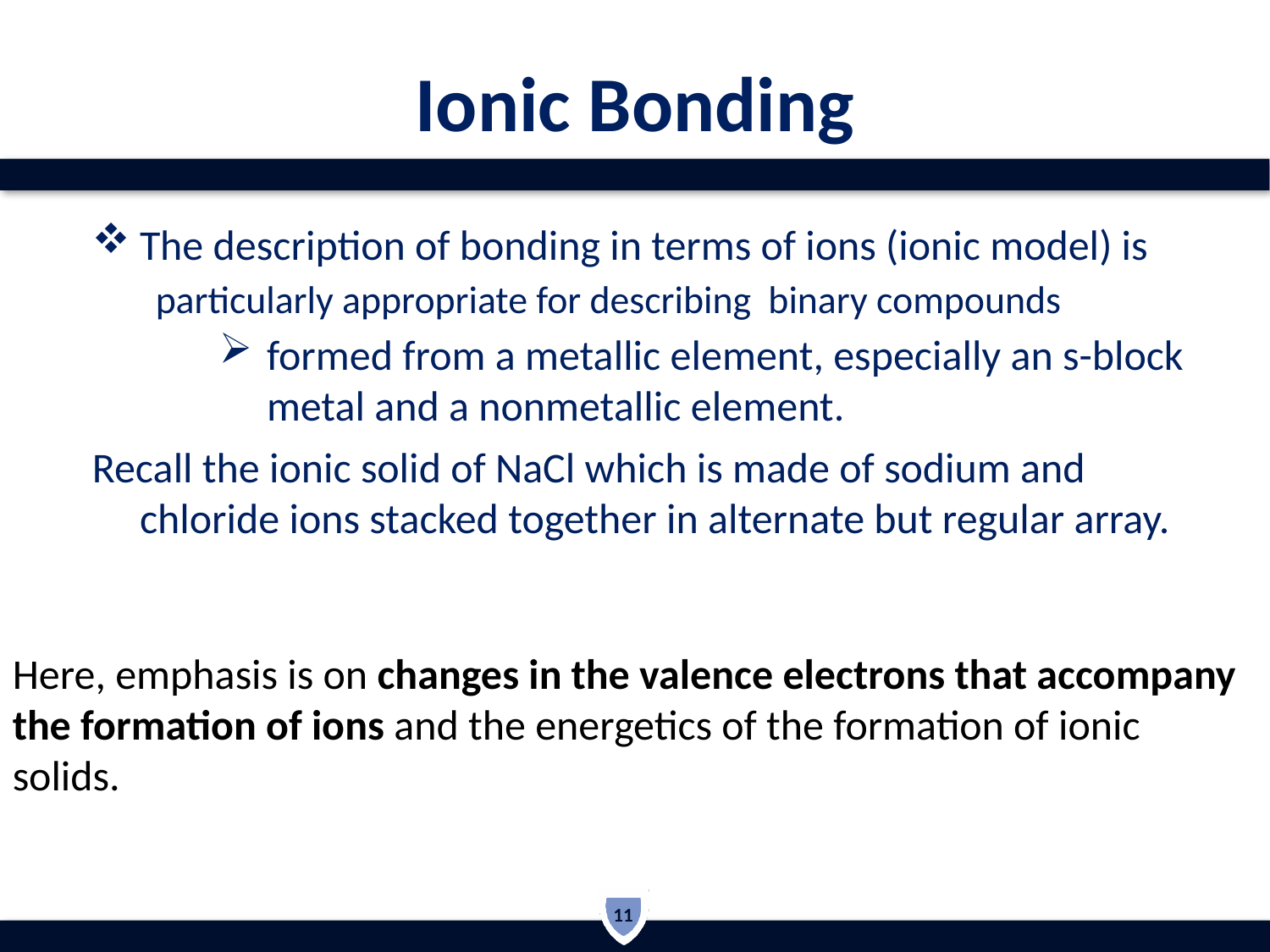

# Ionic Bonding
The description of bonding in terms of ions (ionic model) is
particularly appropriate for describing  binary compounds
formed from a metallic element, especially an s-block metal and a nonmetallic element.
Recall the ionic solid of NaCl which is made of sodium and chloride ions stacked together in alternate but regular array.
Here, emphasis is on changes in the valence electrons that accompany the formation of ions and the energetics of the formation of ionic solids.
11